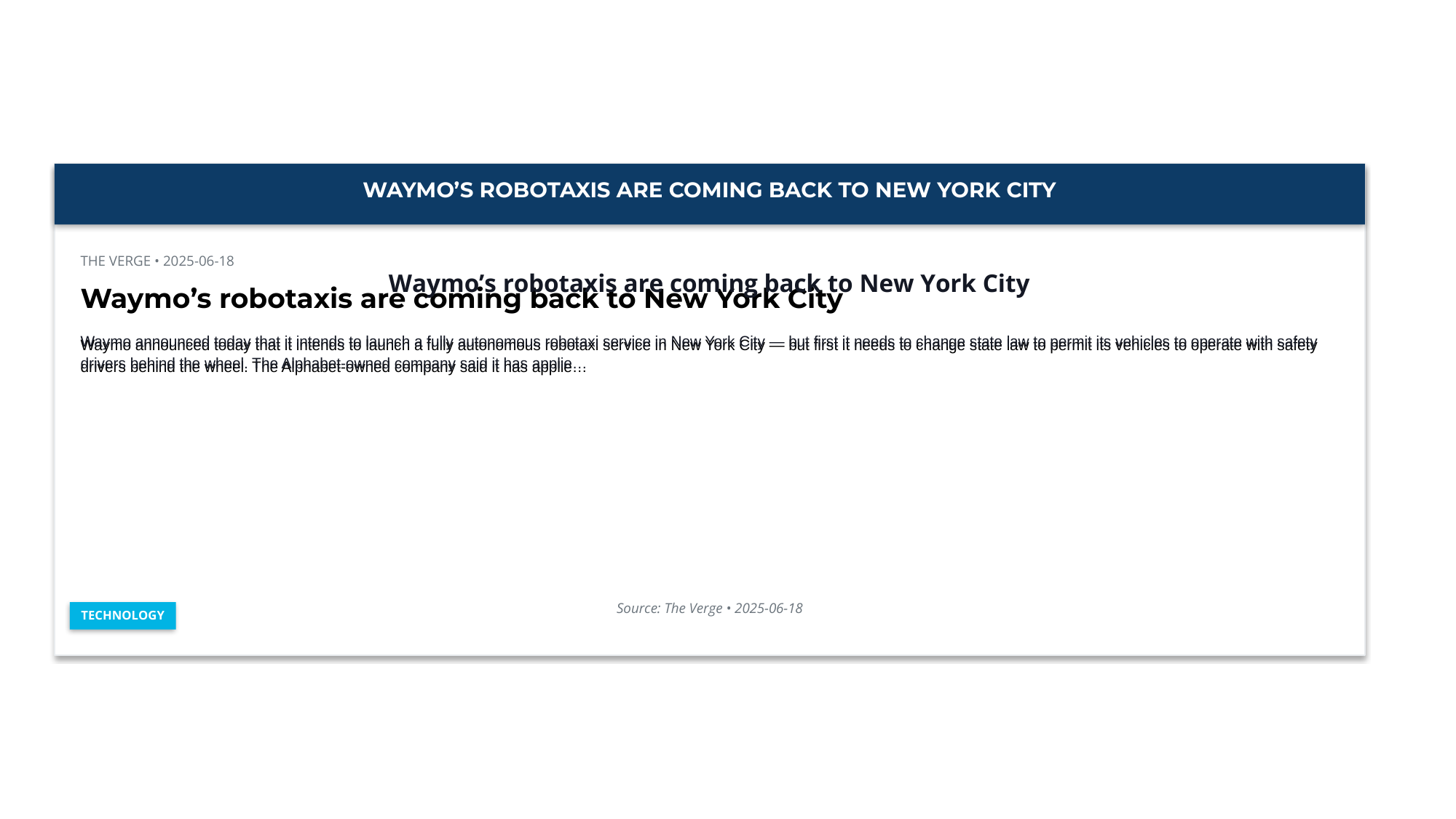

WAYMO’S ROBOTAXIS ARE COMING BACK TO NEW YORK CITY
THE VERGE • 2025-06-18
Waymo’s robotaxis are coming back to New York City
Waymo announced today that it intends to launch a fully autonomous robotaxi service in New York City — but first it needs to change state law to permit its vehicles to operate with safety drivers behind the wheel. The Alphabet-owned company said it has applie…
Waymo’s robotaxis are coming back to New York City
Waymo announced today that it intends to launch a fully autonomous robotaxi service in New York City — but first it needs to change state law to permit its vehicles to operate with safety drivers behind the wheel. The Alphabet-owned company said it has applie…
Source: The Verge • 2025-06-18

TECHNOLOGY